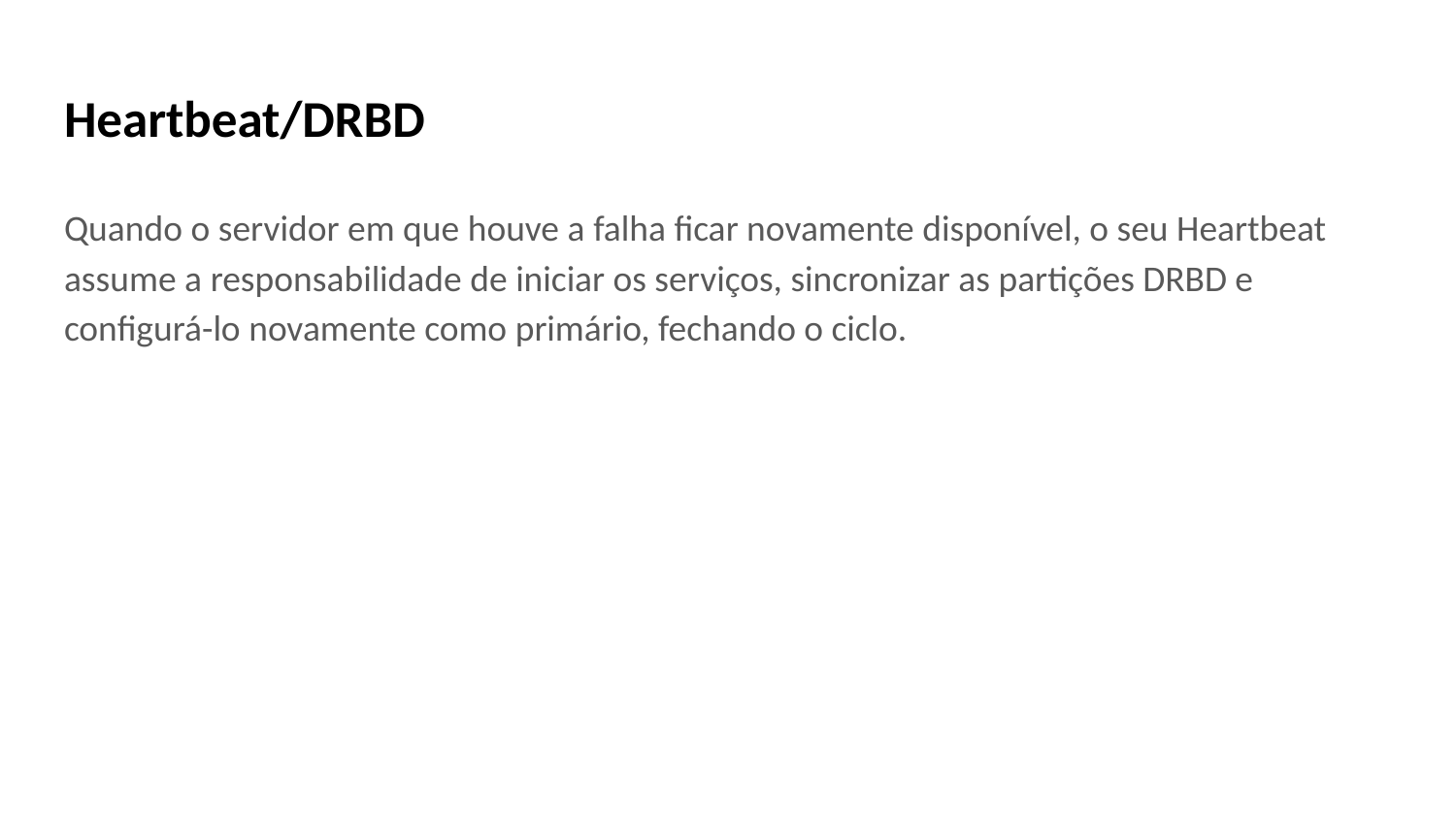

# Heartbeat/DRBD
Quando o servidor em que houve a falha ficar novamente disponível, o seu Heartbeat assume a responsabilidade de iniciar os serviços, sincronizar as partições DRBD e configurá-lo novamente como primário, fechando o ciclo.